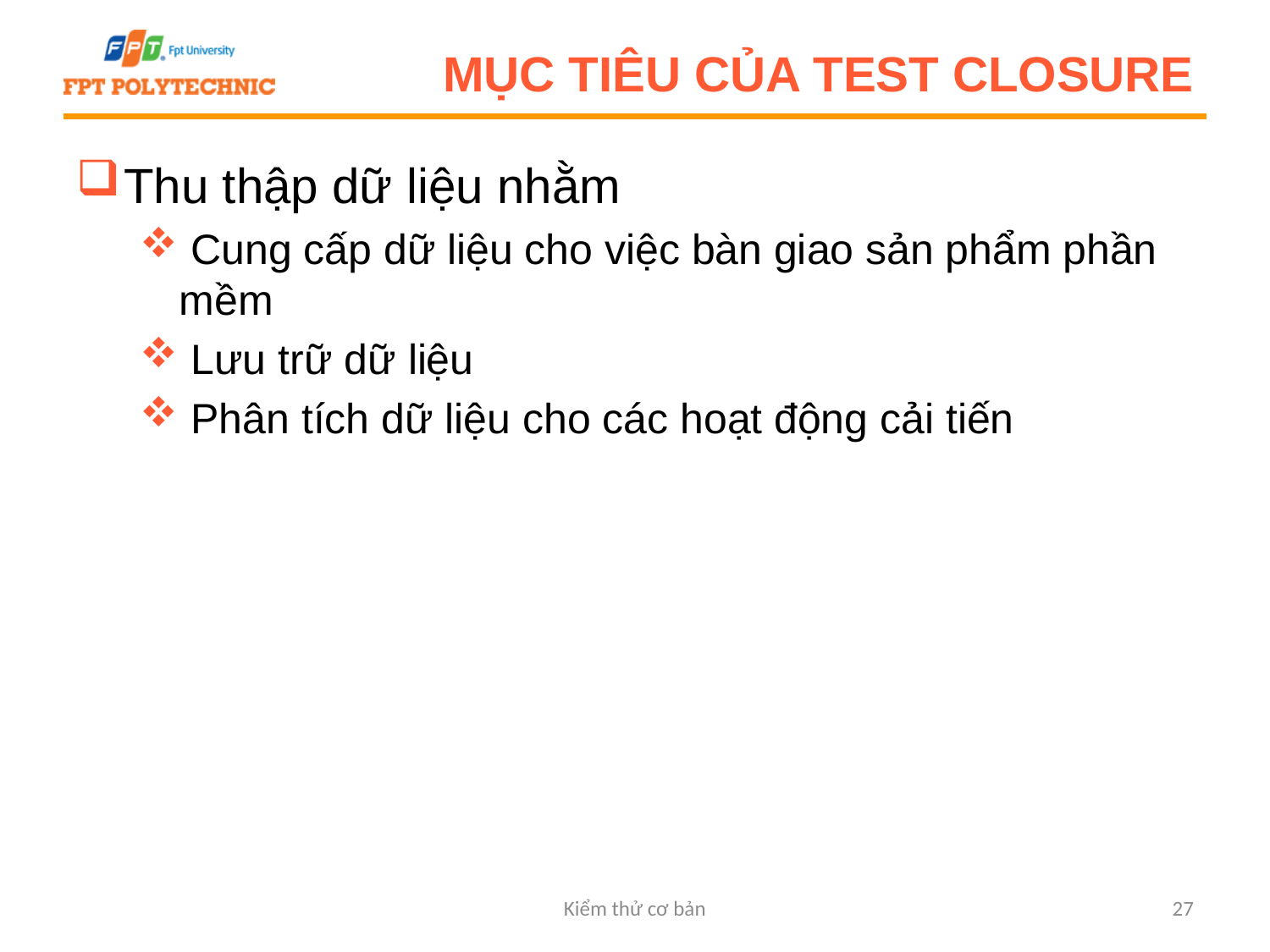

# Mục tiêu của test closure
Thu thập dữ liệu nhằm
 Cung cấp dữ liệu cho việc bàn giao sản phẩm phần mềm
 Lưu trữ dữ liệu
 Phân tích dữ liệu cho các hoạt động cải tiến
Kiểm thử cơ bản
27